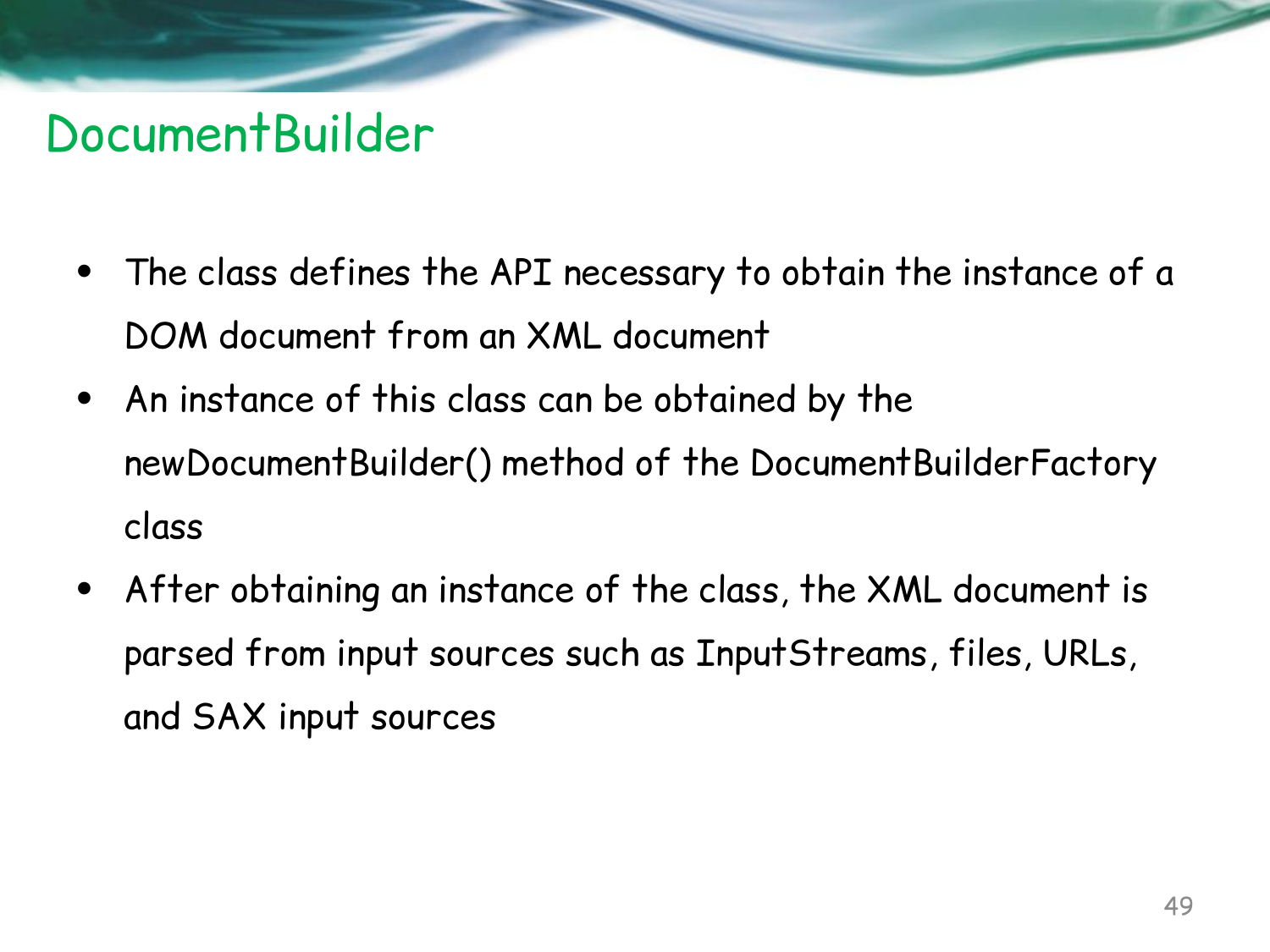

# DocumentBuilder
The class defines the API necessary to obtain the instance of a DOM document from an XML document
An instance of this class can be obtained by the newDocumentBuilder() method of the DocumentBuilderFactory class
After obtaining an instance of the class, the XML document is parsed from input sources such as InputStreams, files, URLs, and SAX input sources
49